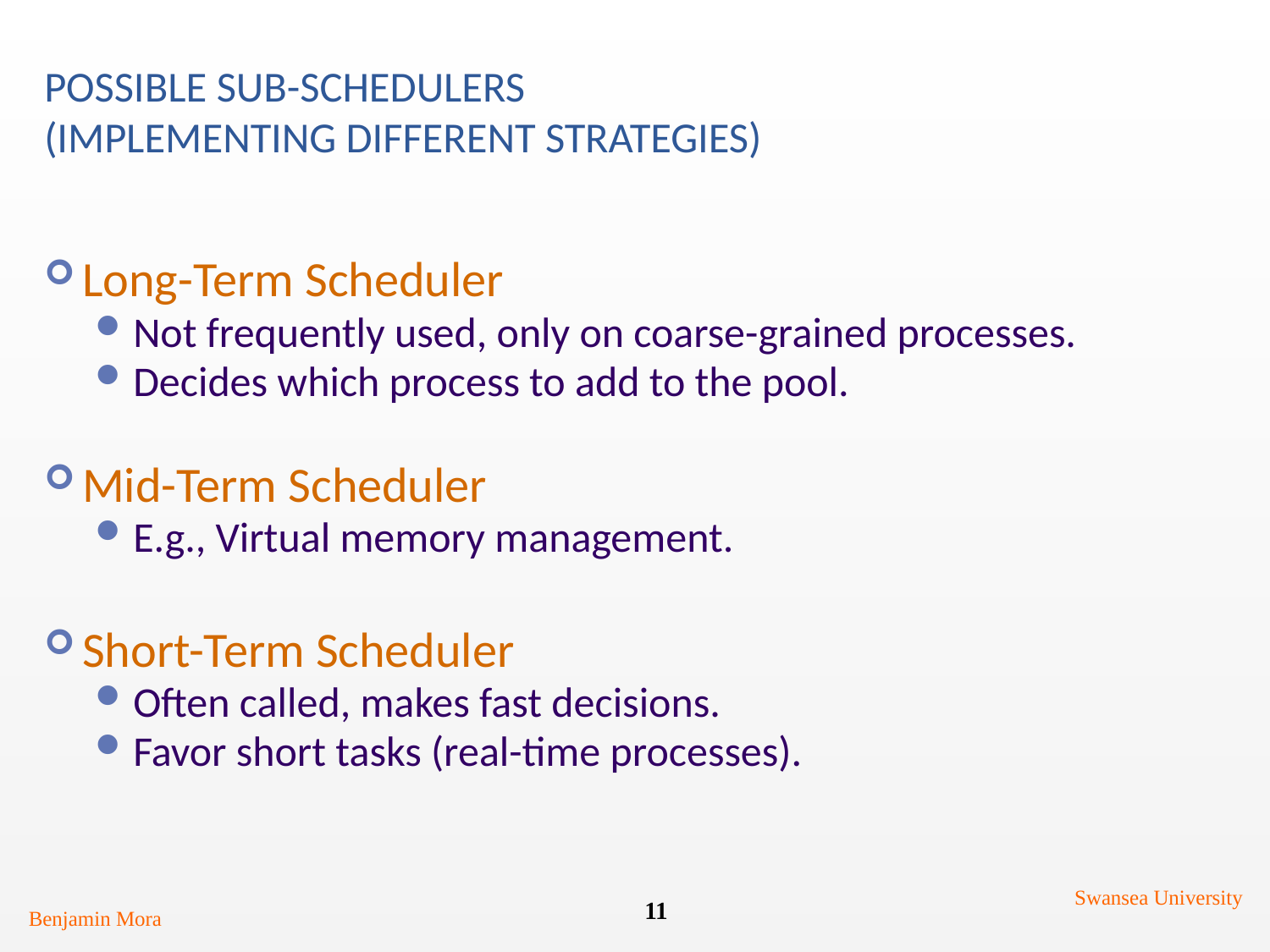

# Possible Sub-Schedulers (implementing different strategies)

Long-Term Scheduler
Not frequently used, only on coarse-grained processes.
Decides which process to add to the pool.

Mid-Term Scheduler
E.g., Virtual memory management.

Short-Term Scheduler
Often called, makes fast decisions.
Favor short tasks (real-time processes).

Swansea University
11
Benjamin Mora